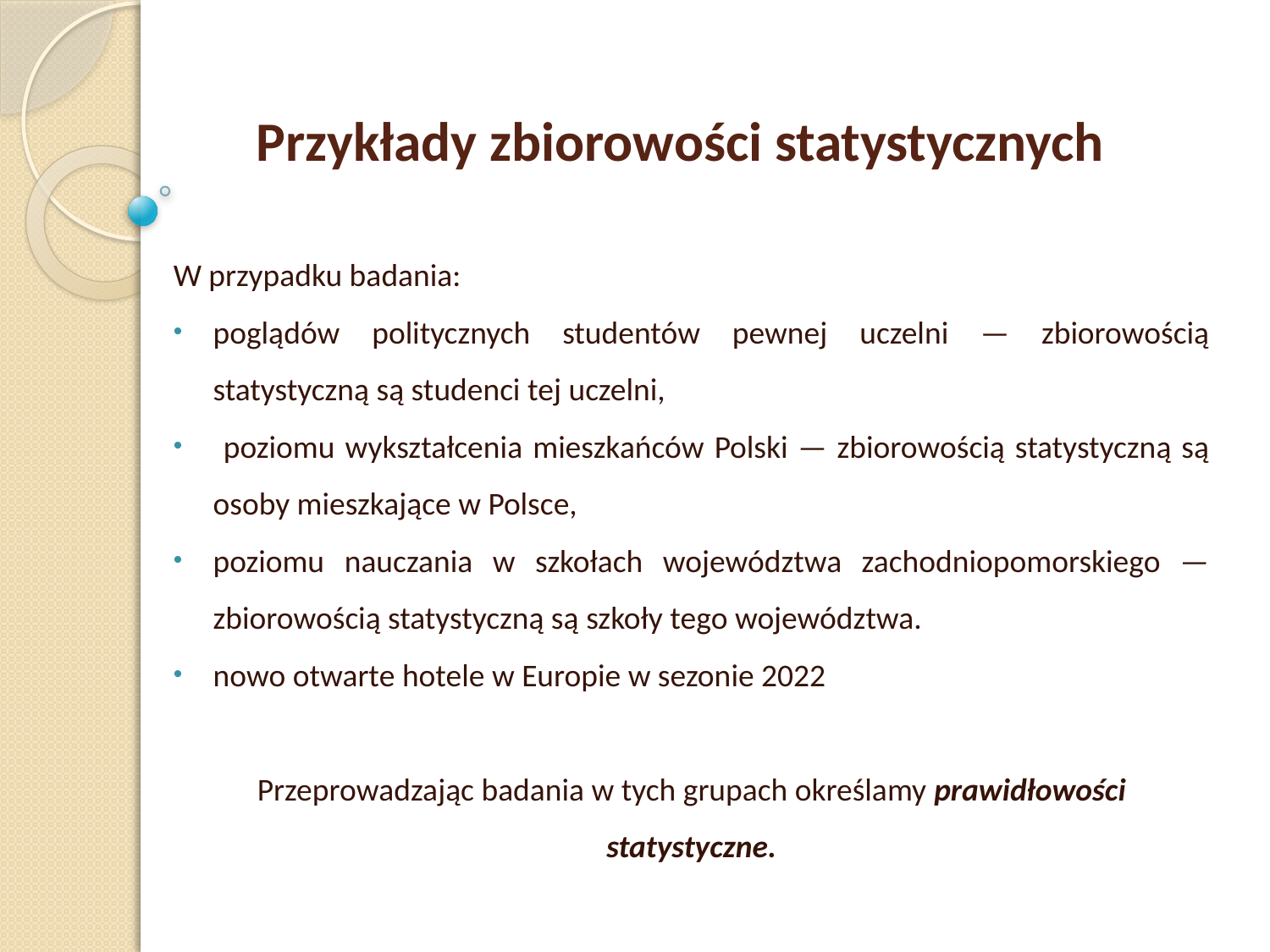

Przykłady zbiorowości statystycznych
W przypadku badania:
poglądów politycznych studentów pewnej uczelni — zbiorowością statystyczną są studenci tej uczelni,
 poziomu wykształcenia mieszkańców Polski — zbiorowością statystyczną są osoby mieszkające w Polsce,
poziomu nauczania w szkołach województwa zachodniopomorskiego — zbiorowością statystyczną są szkoły tego województwa.
nowo otwarte hotele w Europie w sezonie 2022

Przeprowadzając badania w tych grupach określamy prawidłowości statystyczne.